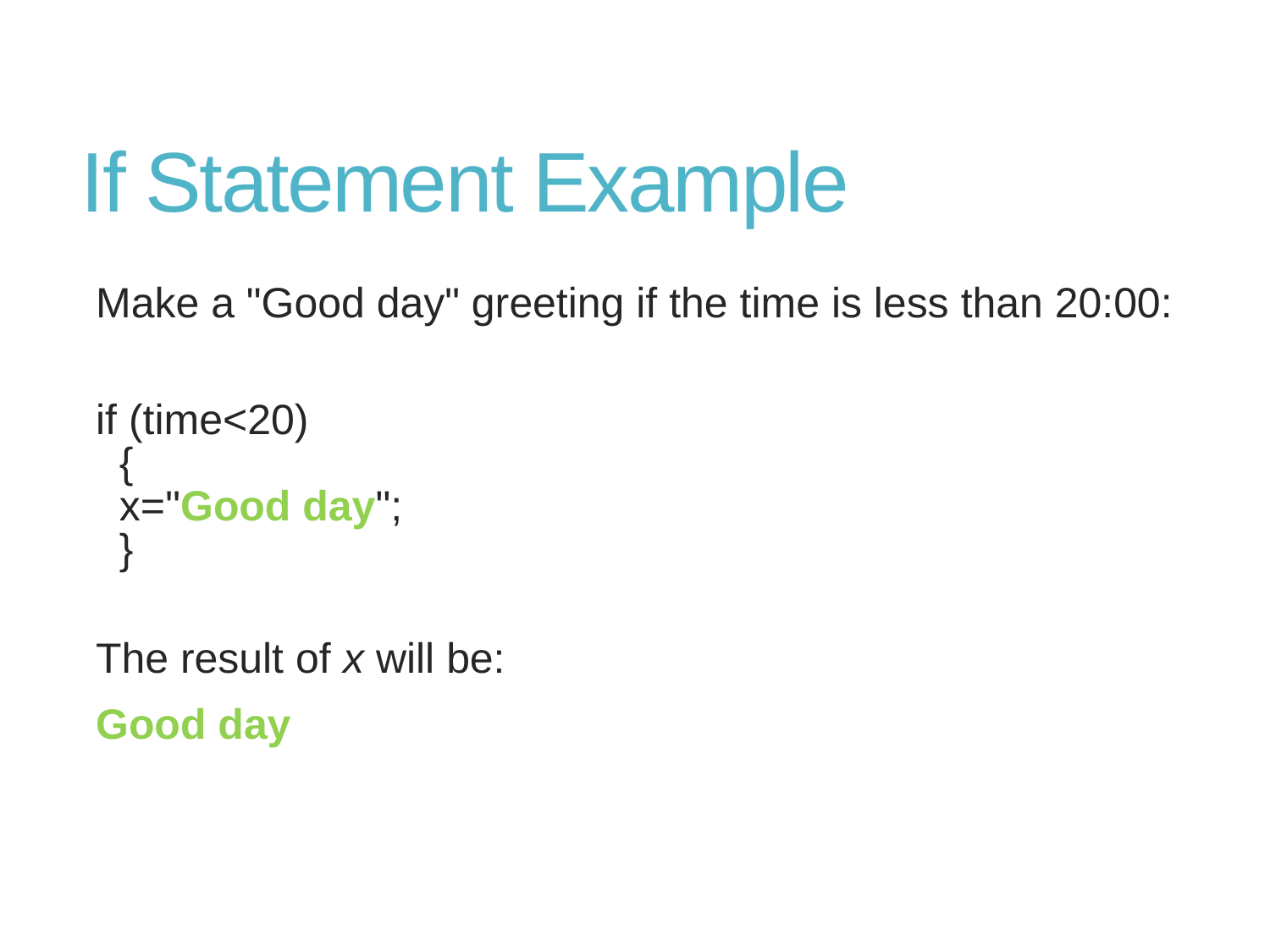

# If Statement Example
Make a "Good day" greeting if the time is less than 20:00:
if (time<20)
  {
  x="Good day";
  }
The result of x will be:
Good day